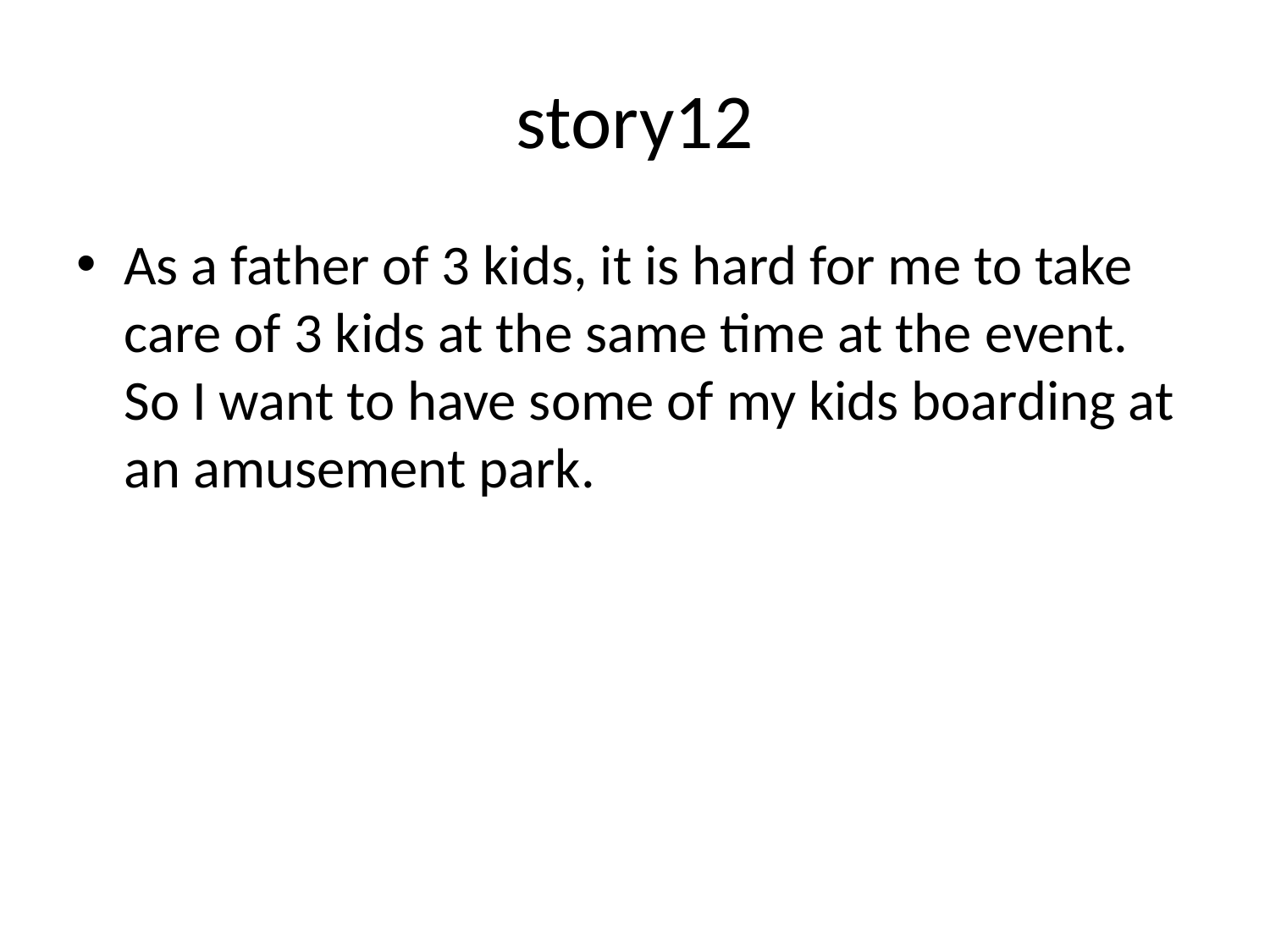

# story12
As a father of 3 kids, it is hard for me to take care of 3 kids at the same time at the event. So I want to have some of my kids boarding at an amusement park.